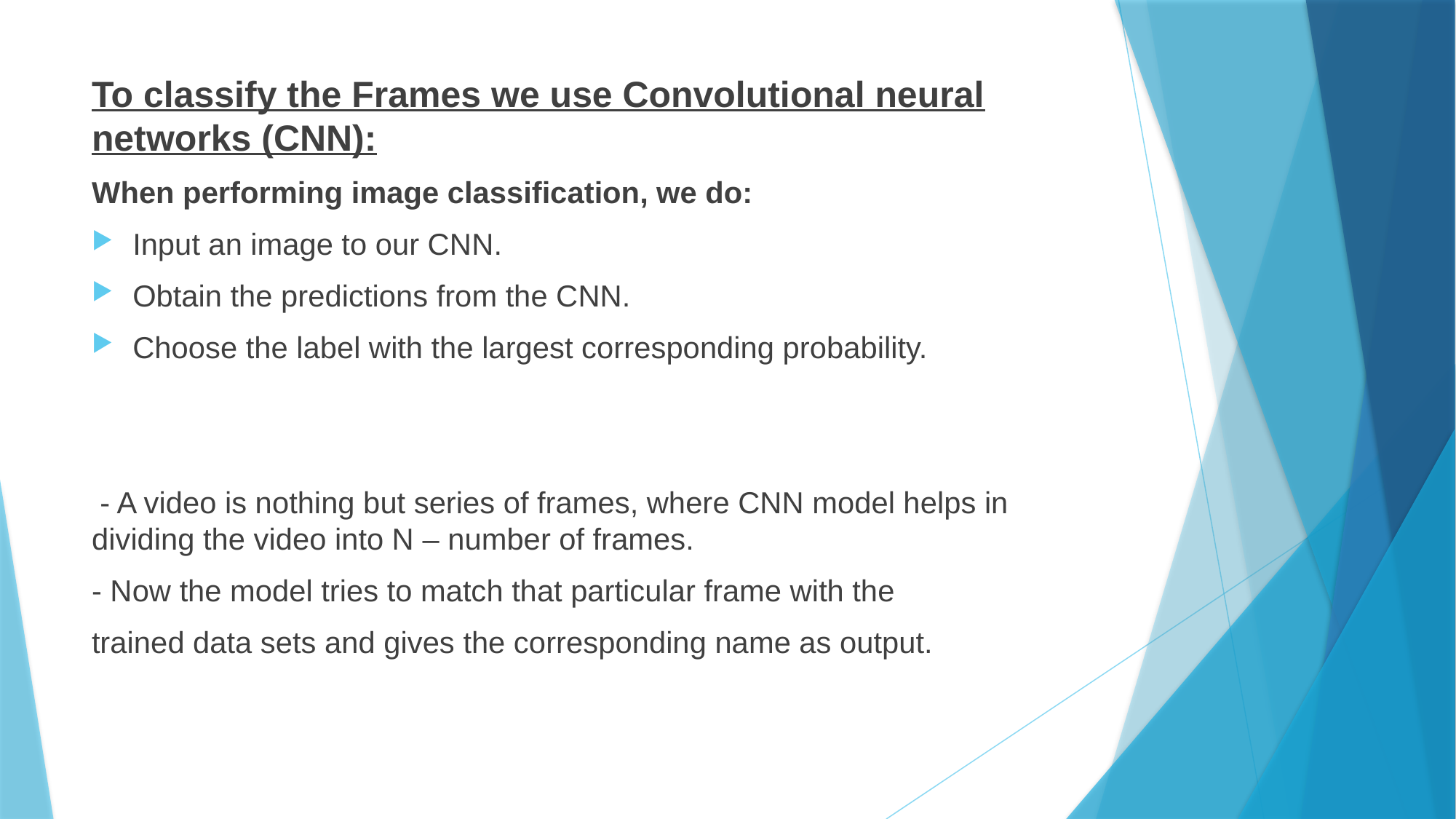

To classify the Frames we use Convolutional neural networks (CNN):
When performing image classification, we do:
Input an image to our CNN.
Obtain the predictions from the CNN.
Choose the label with the largest corresponding probability.

 - A video is nothing but series of frames, where CNN model helps in      dividing the video into N – number of frames.
- Now the model tries to match that particular frame with the
trained data sets and gives the corresponding name as output.